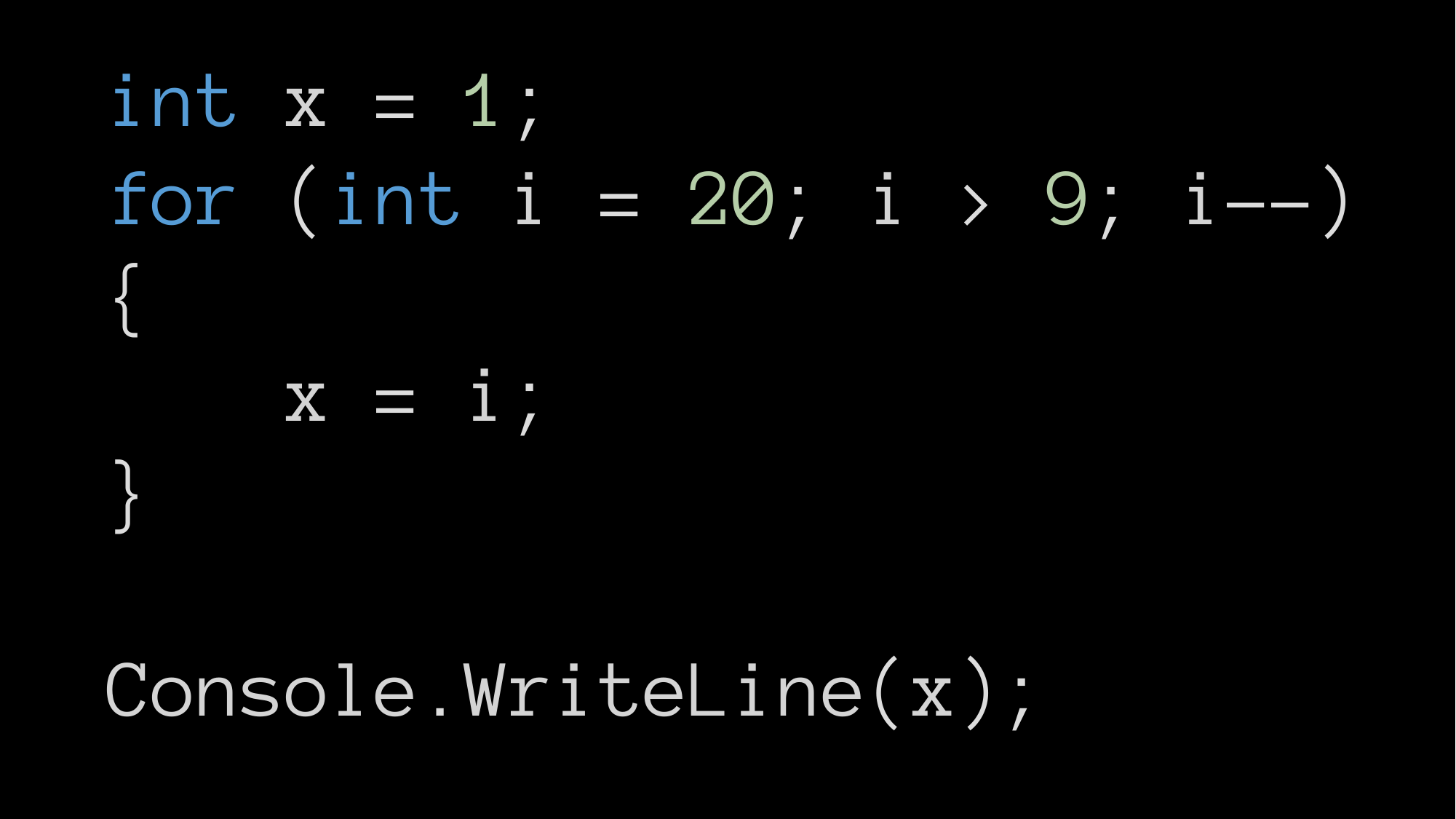

int x = 1;
for (int i = 20; i > 9; i--)
{
    x = i;
}

Console.WriteLine(x);